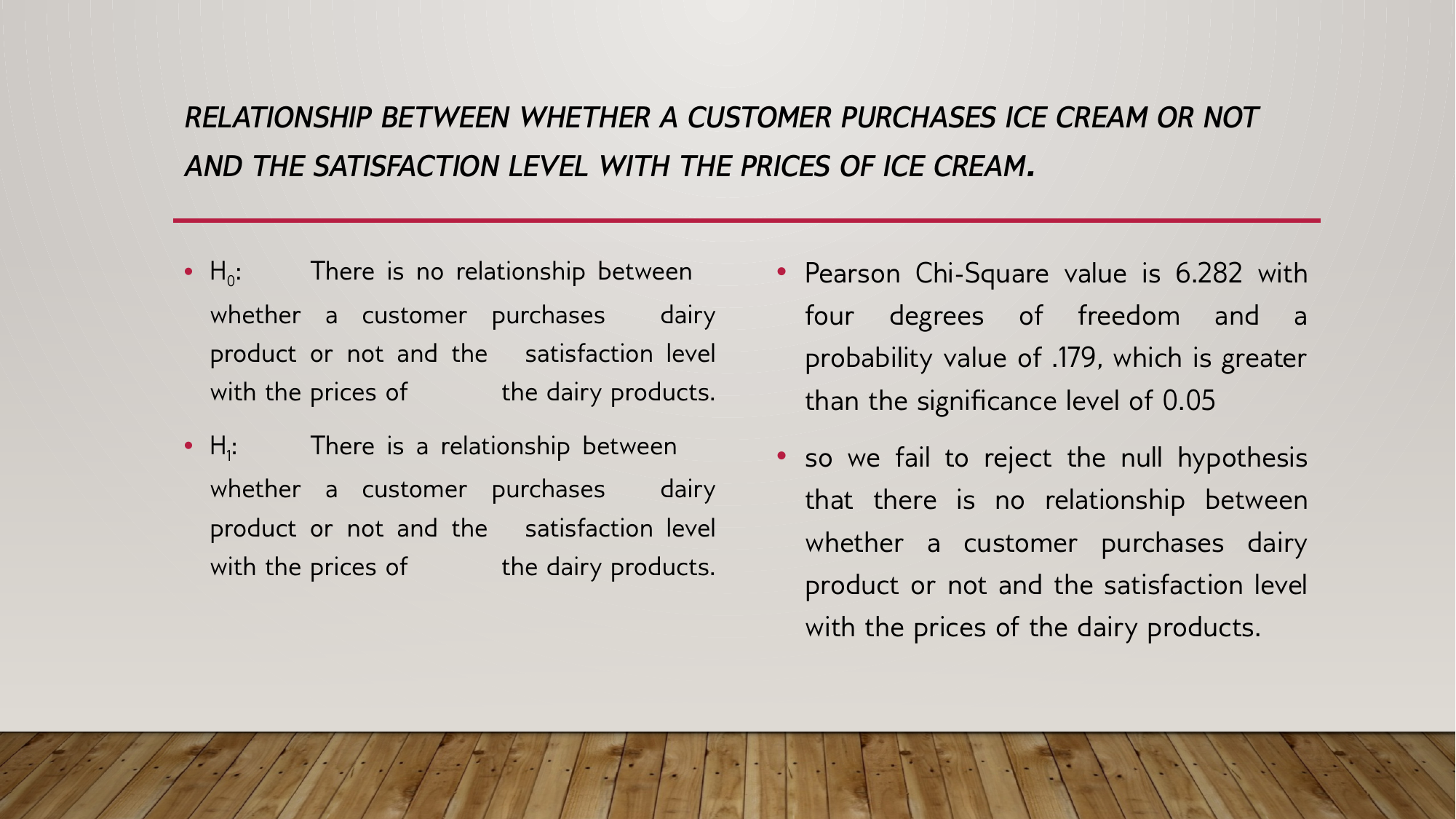

# Relationship between whether a customer purchases ice cream or not and the satisfaction level with the prices of ice cream.
H0: 	There is no relationship between 	whether a customer purchases 	dairy product or not and the 	satisfaction level with the prices of 	the dairy products.
H1: 	There is a relationship between 	whether a customer purchases 	dairy product or not and the 	satisfaction level with the prices of 	the dairy products.

Pearson Chi-Square value is 6.282 with four degrees of freedom and a probability value of .179, which is greater than the significance level of 0.05
so we fail to reject the null hypothesis that there is no relationship between whether a customer purchases dairy product or not and the satisfaction level with the prices of the dairy products.